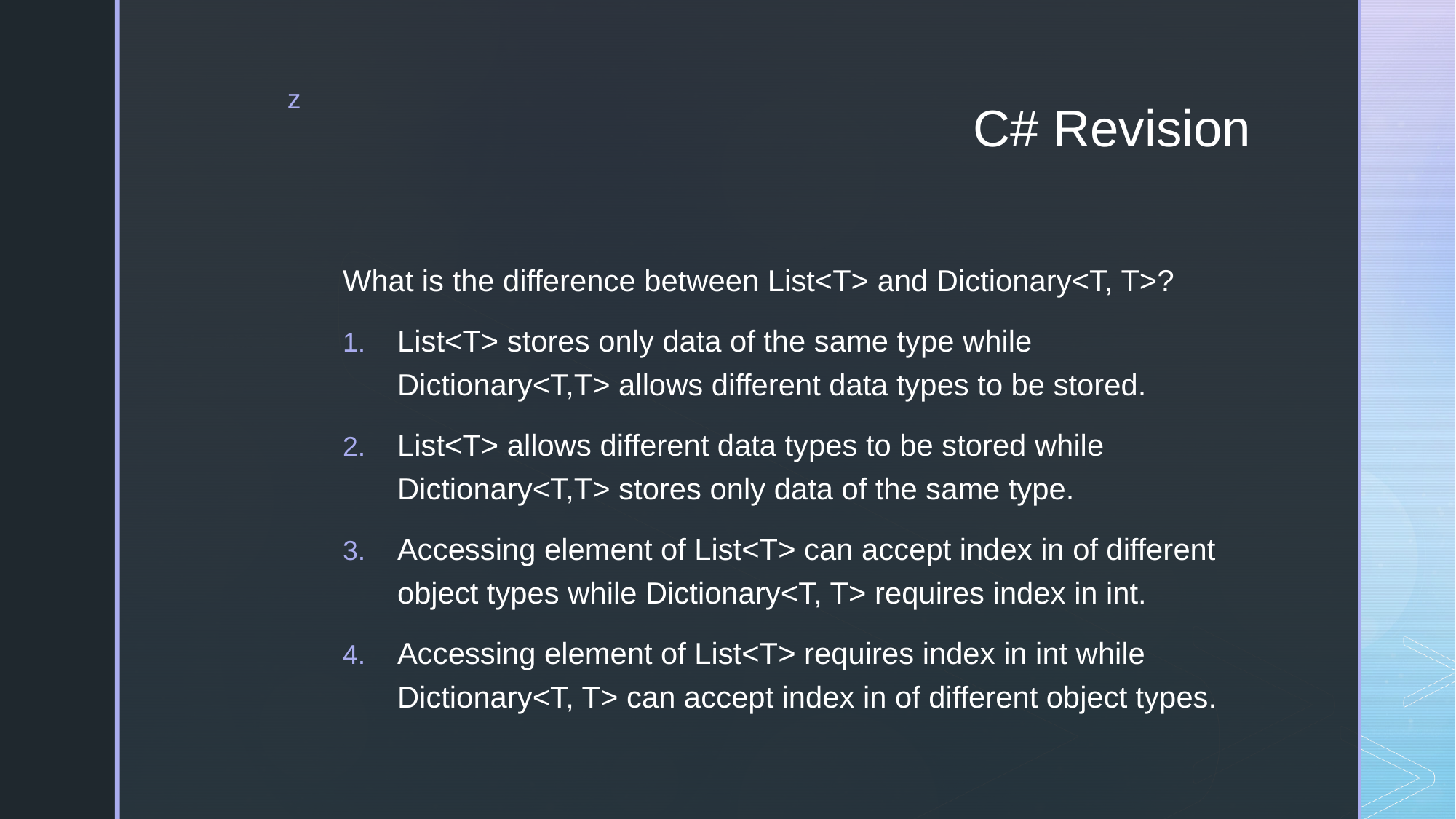

# C# Revision
What is the difference between List<T> and Dictionary<T, T>?
List<T> stores only data of the same type while Dictionary<T,T> allows different data types to be stored.
List<T> allows different data types to be stored while Dictionary<T,T> stores only data of the same type.
Accessing element of List<T> can accept index in of different object types while Dictionary<T, T> requires index in int.
Accessing element of List<T> requires index in int while Dictionary<T, T> can accept index in of different object types.